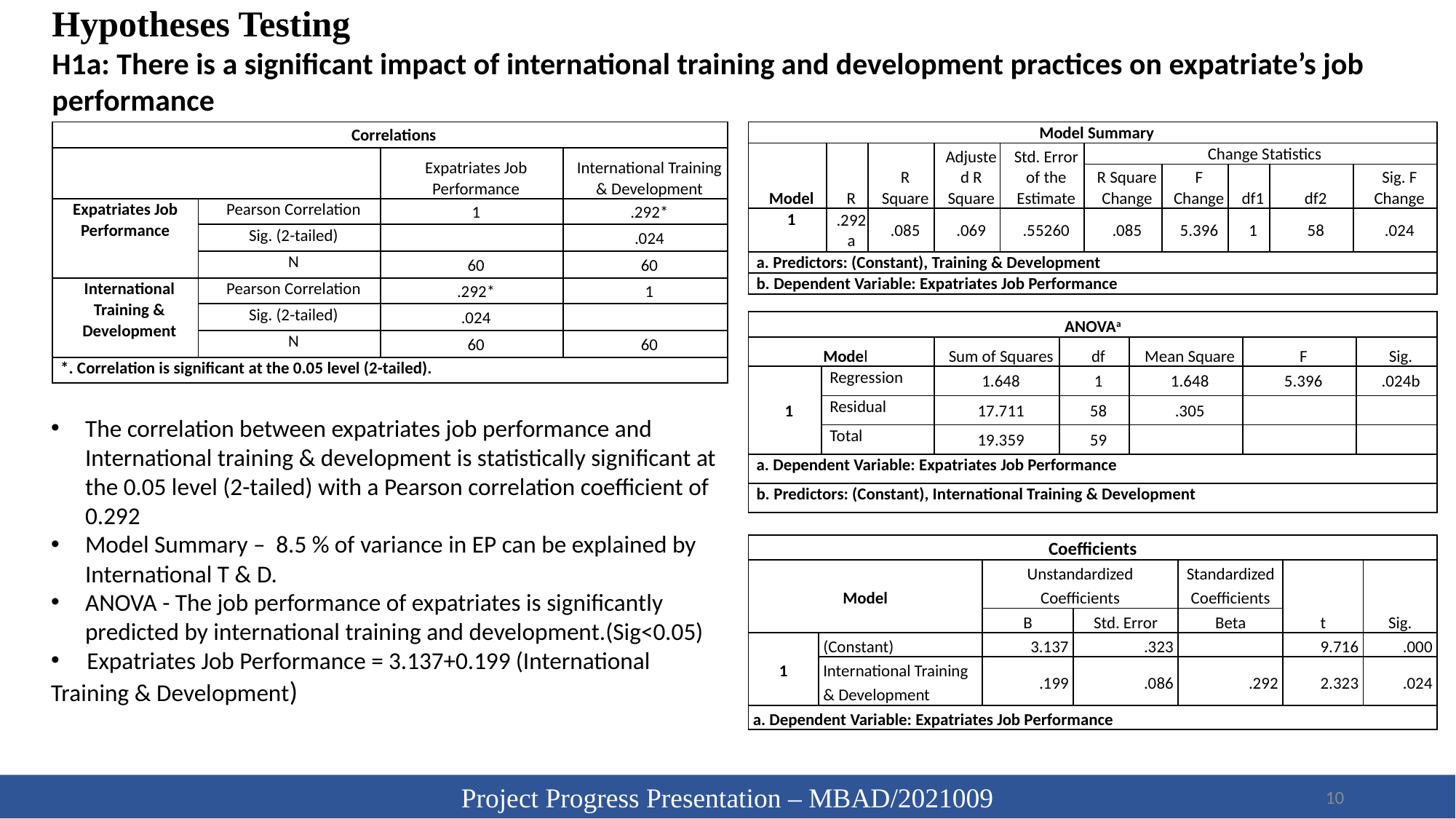

Hypotheses Testing
H1a: There is a significant impact of international training and development practices on expatriate’s job performance

| Correlations |  |  |  |
| --- | --- | --- | --- |
|  |  | Expatriates Job Performance | International Training & Development |
| Expatriates Job Performance | Pearson Correlation | 1 | .292\* |
|  | Sig. (2-tailed) |  | .024 |
|  | N | 60 | 60 |
| International Training & Development | Pearson Correlation | .292\* | 1 |
|  | Sig. (2-tailed) | .024 |  |
|  | N | 60 | 60 |
| \*. Correlation is significant at the 0.05 level (2-tailed). |  |  |  |
| Model Summary |  |  |  |  |  |  |  |  |  |
| --- | --- | --- | --- | --- | --- | --- | --- | --- | --- |
| Model | R | R Square | Adjusted R Square | Std. Error of the Estimate | Change Statistics |  |  |  |  |
|  |  |  |  |  | R Square Change | F Change | df1 | df2 | Sig. F Change |
| 1 | .292a | .085 | .069 | .55260 | .085 | 5.396 | 1 | 58 | .024 |
| a. Predictors: (Constant), Training & Development |  |  |  |  |  |  |  |  |  |
| b. Dependent Variable: Expatriates Job Performance |  |  |  |  |  |  |  |  |  |
| ANOVAa |  |  |  |  |  |  |
| --- | --- | --- | --- | --- | --- | --- |
| Model |  | Sum of Squares | df | Mean Square | F | Sig. |
| 1 | Regression | 1.648 | 1 | 1.648 | 5.396 | .024b |
|  | Residual | 17.711 | 58 | .305 |  |  |
|  | Total | 19.359 | 59 |  |  |  |
| a. Dependent Variable: Expatriates Job Performance |  |  |  |  |  |  |
| b. Predictors: (Constant), International Training & Development |  |  |  |  |  |  |
The correlation between expatriates job performance and International training & development is statistically significant at the 0.05 level (2-tailed) with a Pearson correlation coefficient of 0.292
Model Summary –  8.5 % of variance in EP can be explained by International T & D.
ANOVA - The job performance of expatriates is significantly predicted by international training and development.(Sig<0.05)
     Expatriates Job Performance = 3.137+0.199 (International        Training & Development)
| Coefficients |  |  |  |  |  |  |
| --- | --- | --- | --- | --- | --- | --- |
| Model |  | Unstandardized Coefficients |  | Standardized Coefficients | t | Sig. |
|  |  | B | Std. Error | Beta |  |  |
| 1 | (Constant) | 3.137 | .323 |  | 9.716 | .000 |
|  | International Training & Development | .199 | .086 | .292 | 2.323 | .024 |
| a. Dependent Variable: Expatriates Job Performance |  |  |  |  |  |  |
Project Progress Presentation – MBAD/2021009
10